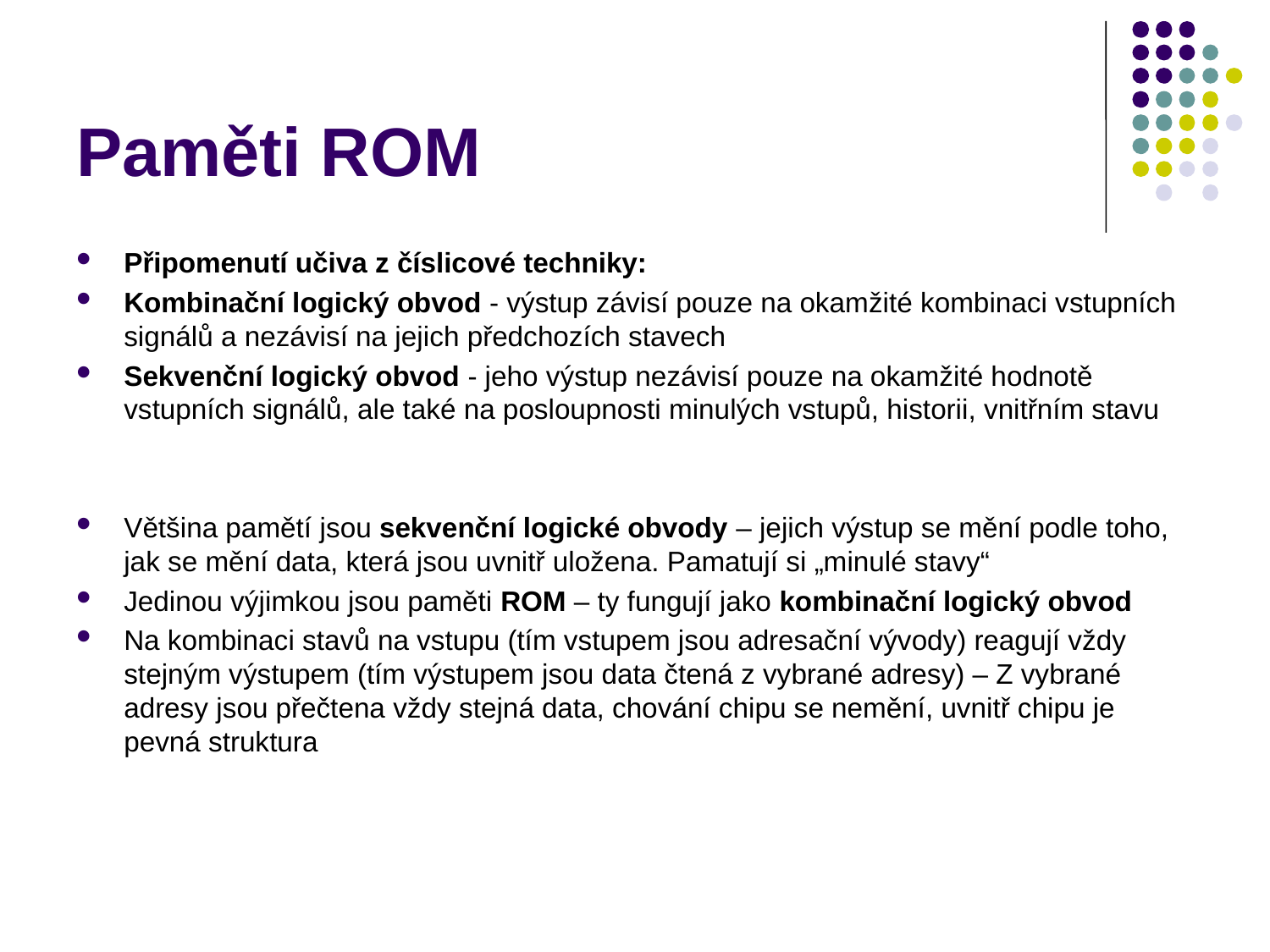

# Paměti ROM
Připomenutí učiva z číslicové techniky:
Kombinační logický obvod - výstup závisí pouze na okamžité kombinaci vstupních signálů a nezávisí na jejich předchozích stavech
Sekvenční logický obvod - jeho výstup nezávisí pouze na okamžité hodnotě vstupních signálů, ale také na posloupnosti minulých vstupů, historii, vnitřním stavu

Většina pamětí jsou sekvenční logické obvody – jejich výstup se mění podle toho, jak se mění data, která jsou uvnitř uložena. Pamatují si „minulé stavy“
Jedinou výjimkou jsou paměti ROM – ty fungují jako kombinační logický obvod
Na kombinaci stavů na vstupu (tím vstupem jsou adresační vývody) reagují vždy stejným výstupem (tím výstupem jsou data čtená z vybrané adresy) – Z vybrané adresy jsou přečtena vždy stejná data, chování chipu se nemění, uvnitř chipu je pevná struktura